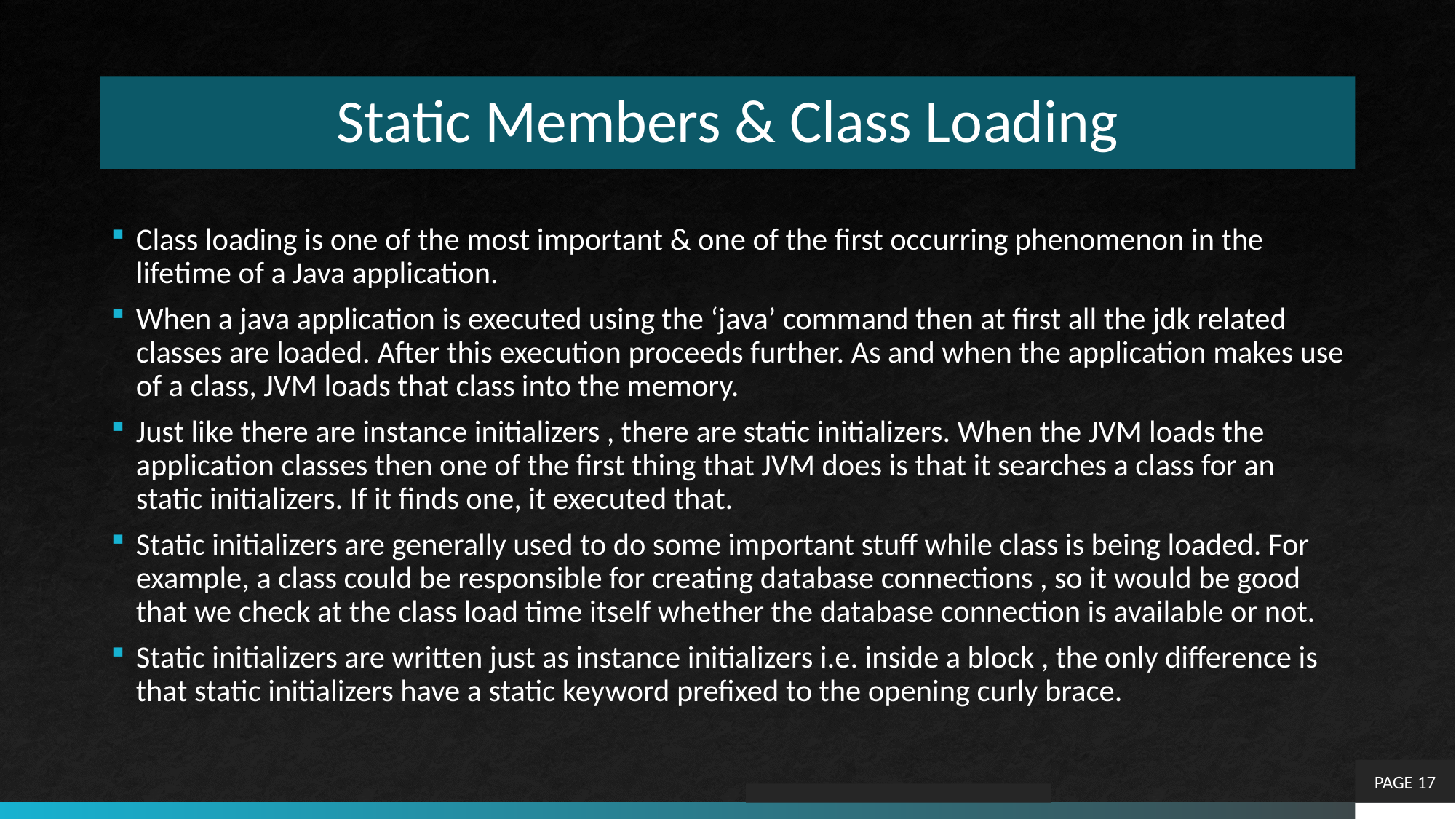

# Static Members & Class Loading
Class loading is one of the most important & one of the first occurring phenomenon in the lifetime of a Java application.
When a java application is executed using the ‘java’ command then at first all the jdk related classes are loaded. After this execution proceeds further. As and when the application makes use of a class, JVM loads that class into the memory.
Just like there are instance initializers , there are static initializers. When the JVM loads the application classes then one of the first thing that JVM does is that it searches a class for an static initializers. If it finds one, it executed that.
Static initializers are generally used to do some important stuff while class is being loaded. For example, a class could be responsible for creating database connections , so it would be good that we check at the class load time itself whether the database connection is available or not.
Static initializers are written just as instance initializers i.e. inside a block , the only difference is that static initializers have a static keyword prefixed to the opening curly brace.
PAGE 17